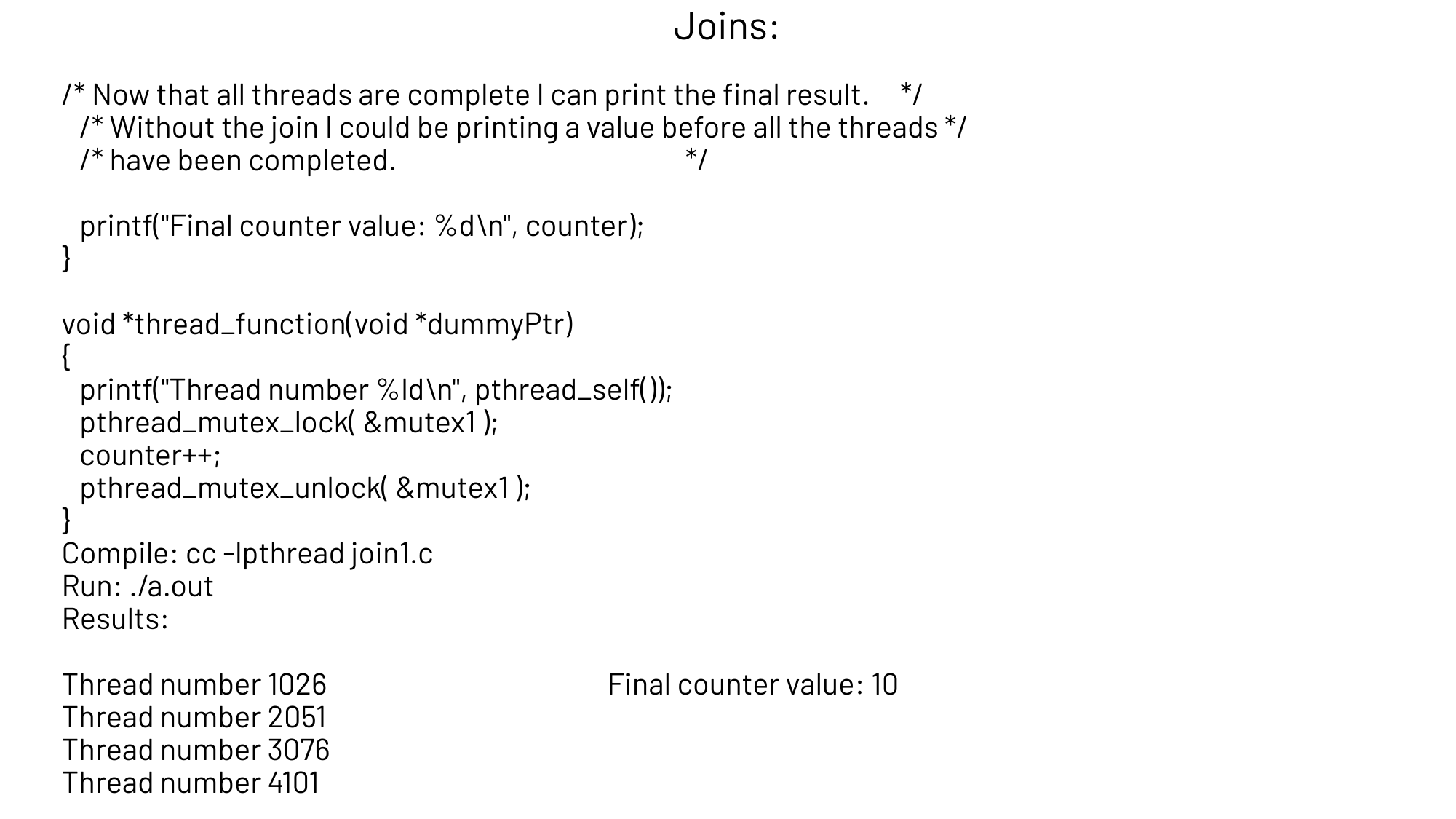

# Joins:
/* Now that all threads are complete I can print the final result.     */
   /* Without the join I could be printing a value before all the threads */
   /* have been completed.                                                */

   printf("Final counter value: %d\n", counter);
}

void *thread_function(void *dummyPtr)
{
   printf("Thread number %ld\n", pthread_self());
   pthread_mutex_lock( &mutex1 );
   counter++;
   pthread_mutex_unlock( &mutex1 );
}
Compile: cc -lpthread join1.c
Run: ./a.out
Results:

Thread number 1026			Final counter value: 10
Thread number 2051
Thread number 3076
Thread number 4101